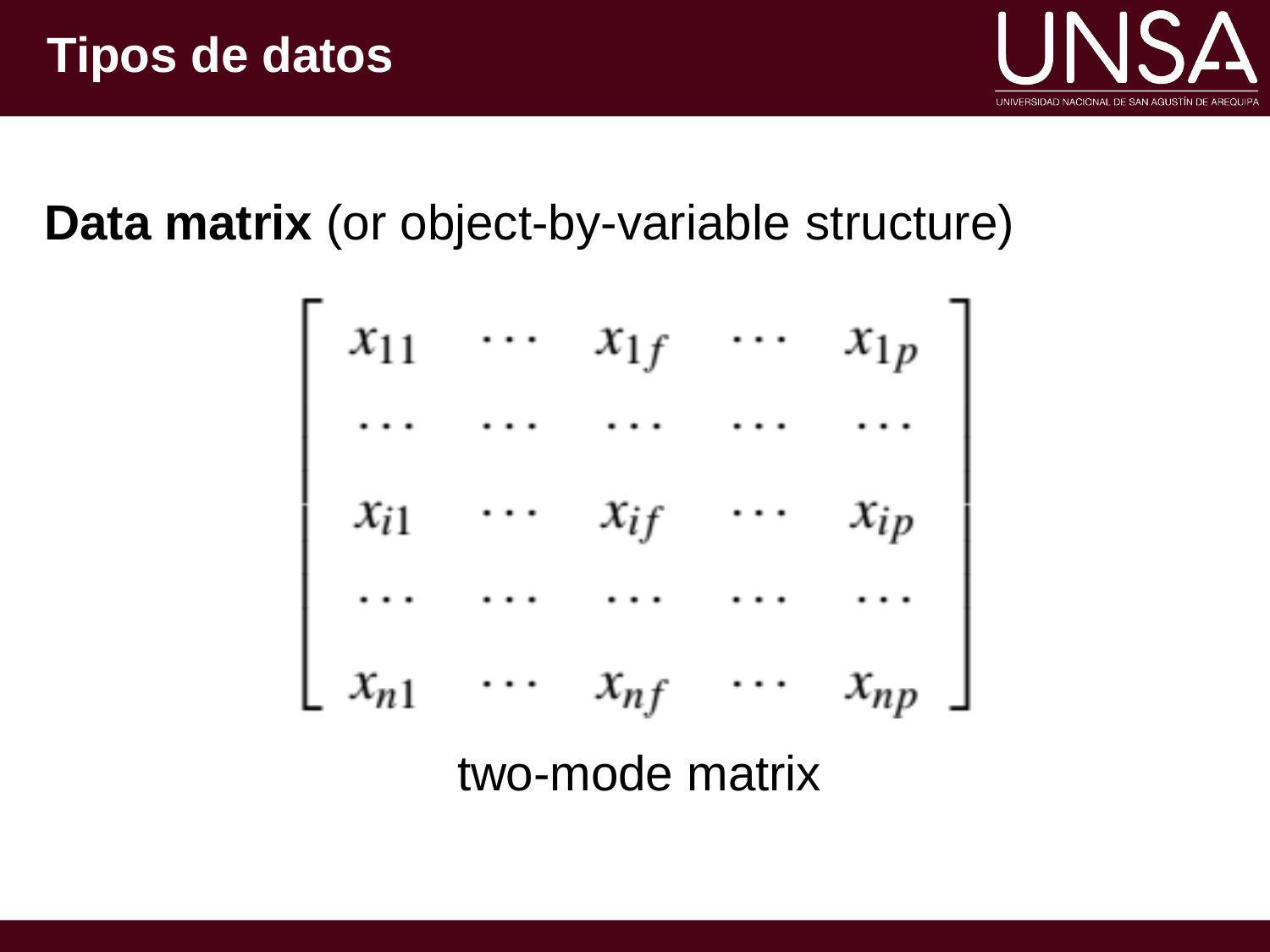

# Tipos de datos
Data matrix (or object-by-variable structure)

two-mode matrix